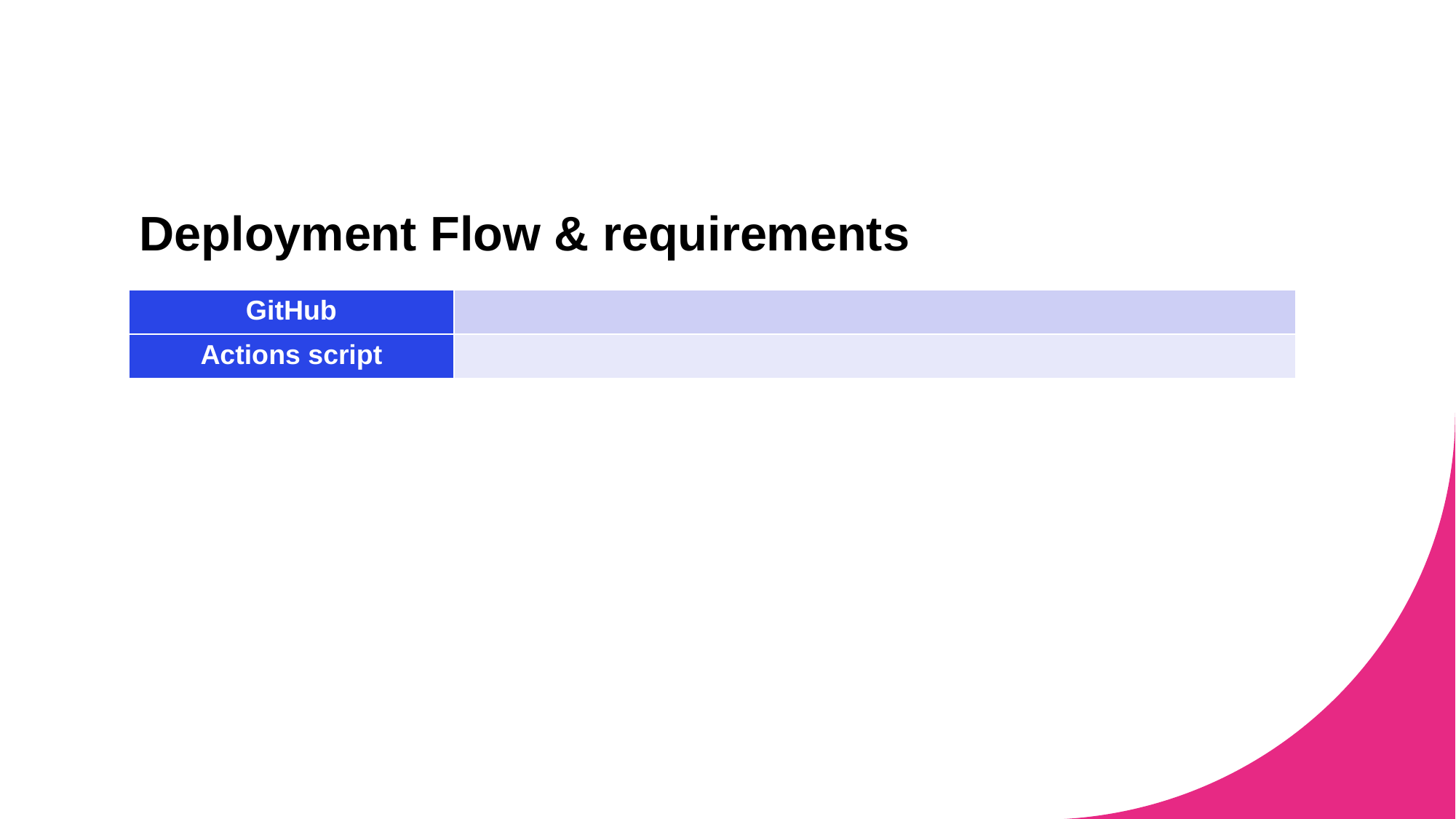

# Deployment Flow & requirements
| GitHub |  |
| --- | --- |
| Actions script |  |